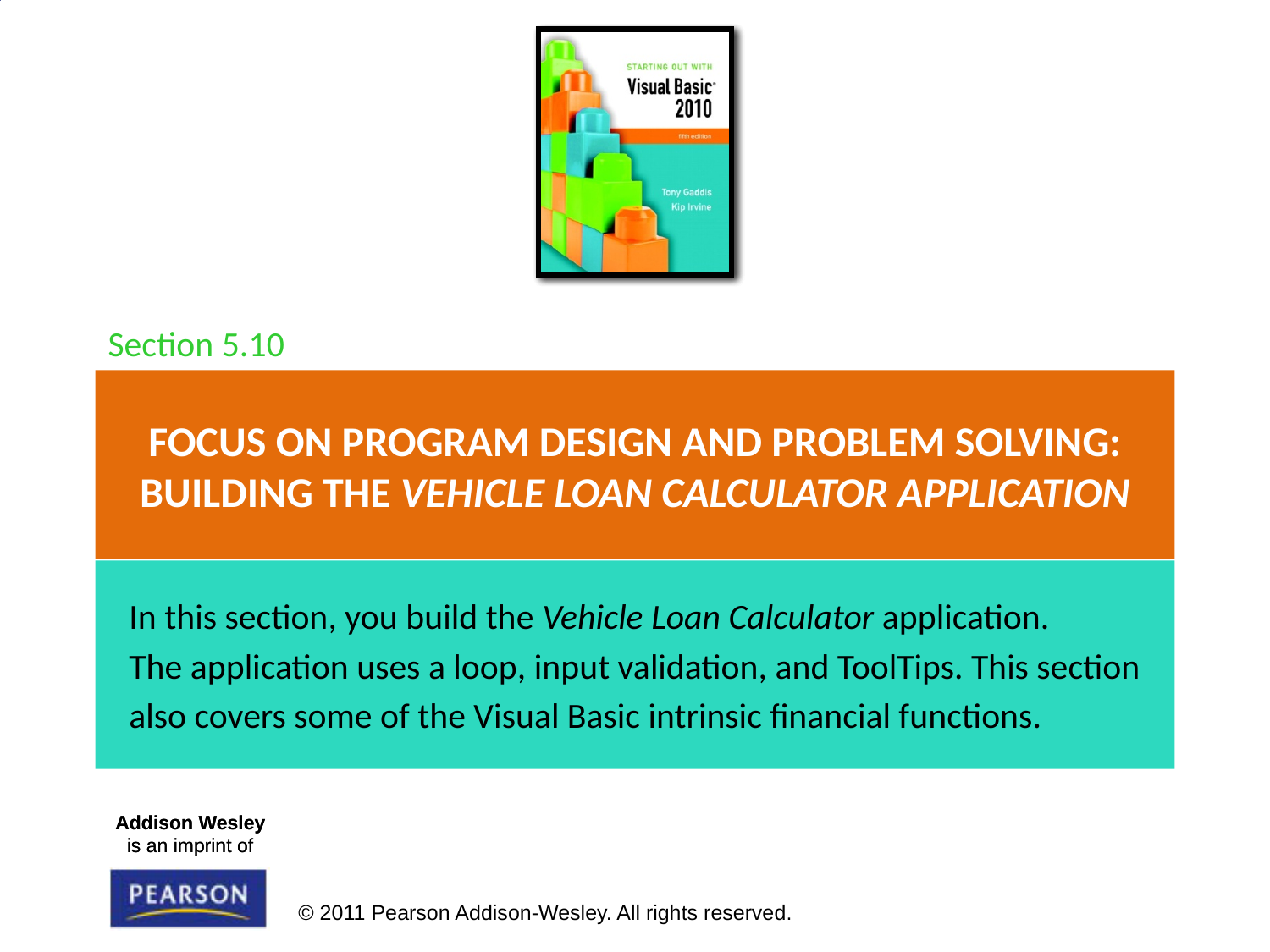

Section 5.10
# Focus on Program Design and Problem Solving: Building the Vehicle Loan Calculator Application
In this section, you build the Vehicle Loan Calculator application.
The application uses a loop, input validation, and ToolTips. This section
also covers some of the Visual Basic intrinsic financial functions.